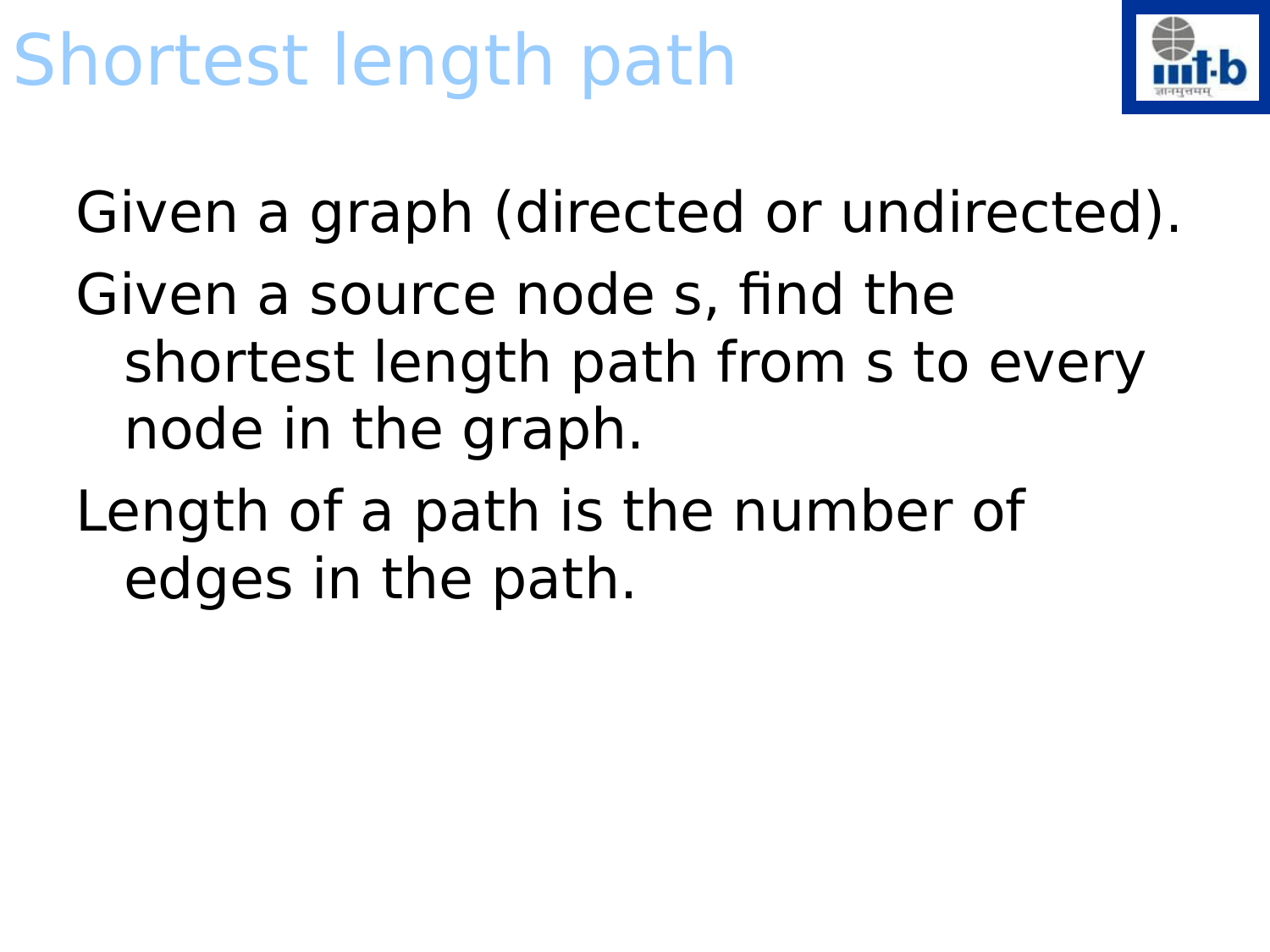

# Shortest length path
Given a graph (directed or undirected).
Given a source node s, find the shortest length path from s to every node in the graph.
Length of a path is the number of edges in the path.